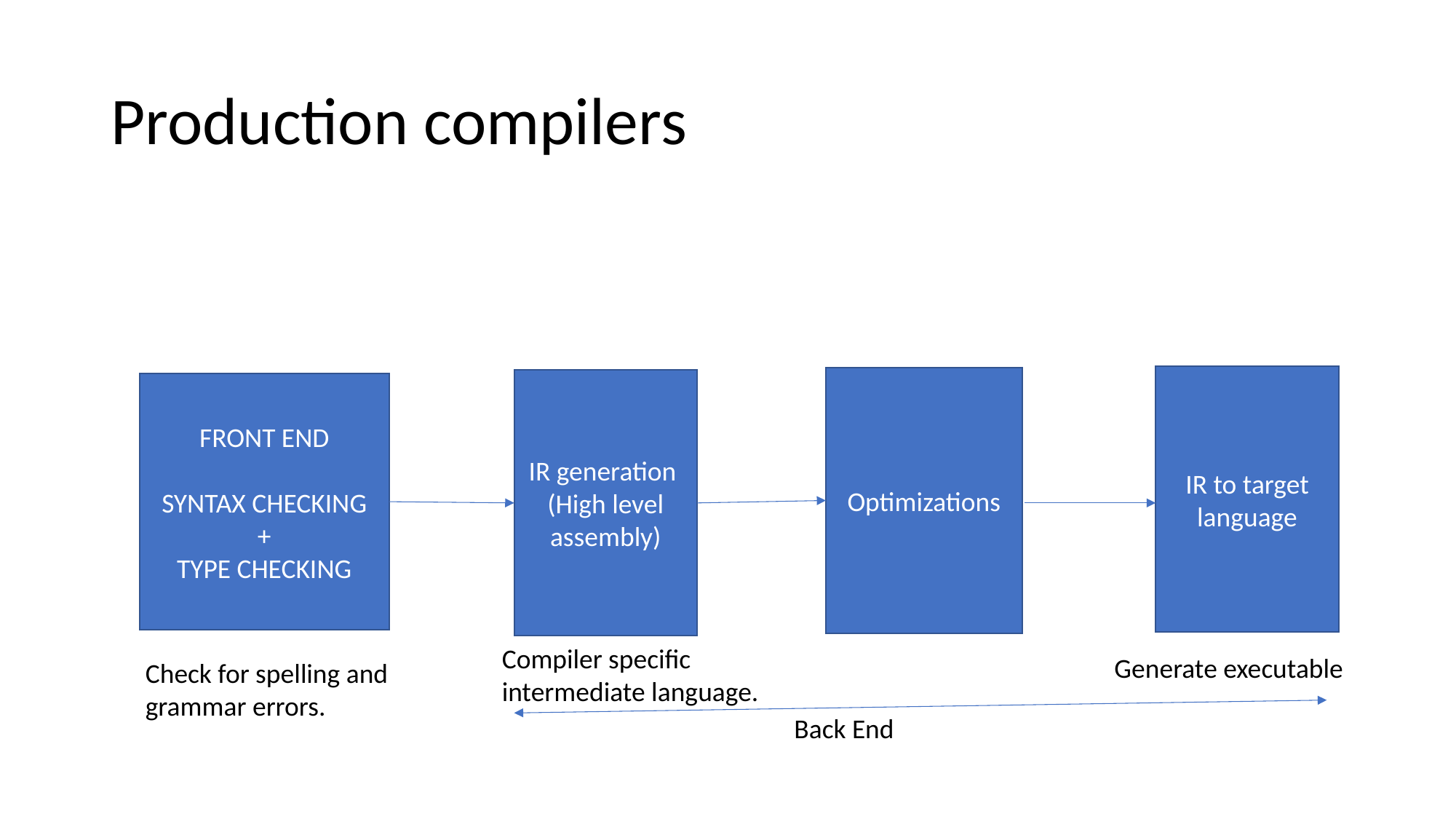

# Production compilers

IR to target language
Optimizations
IR generation
(High level assembly)
FRONT END

SYNTAX CHECKING
+
TYPE CHECKING
Compiler specific intermediate language.
Generate executable
Check for spelling and grammar errors.
Back End